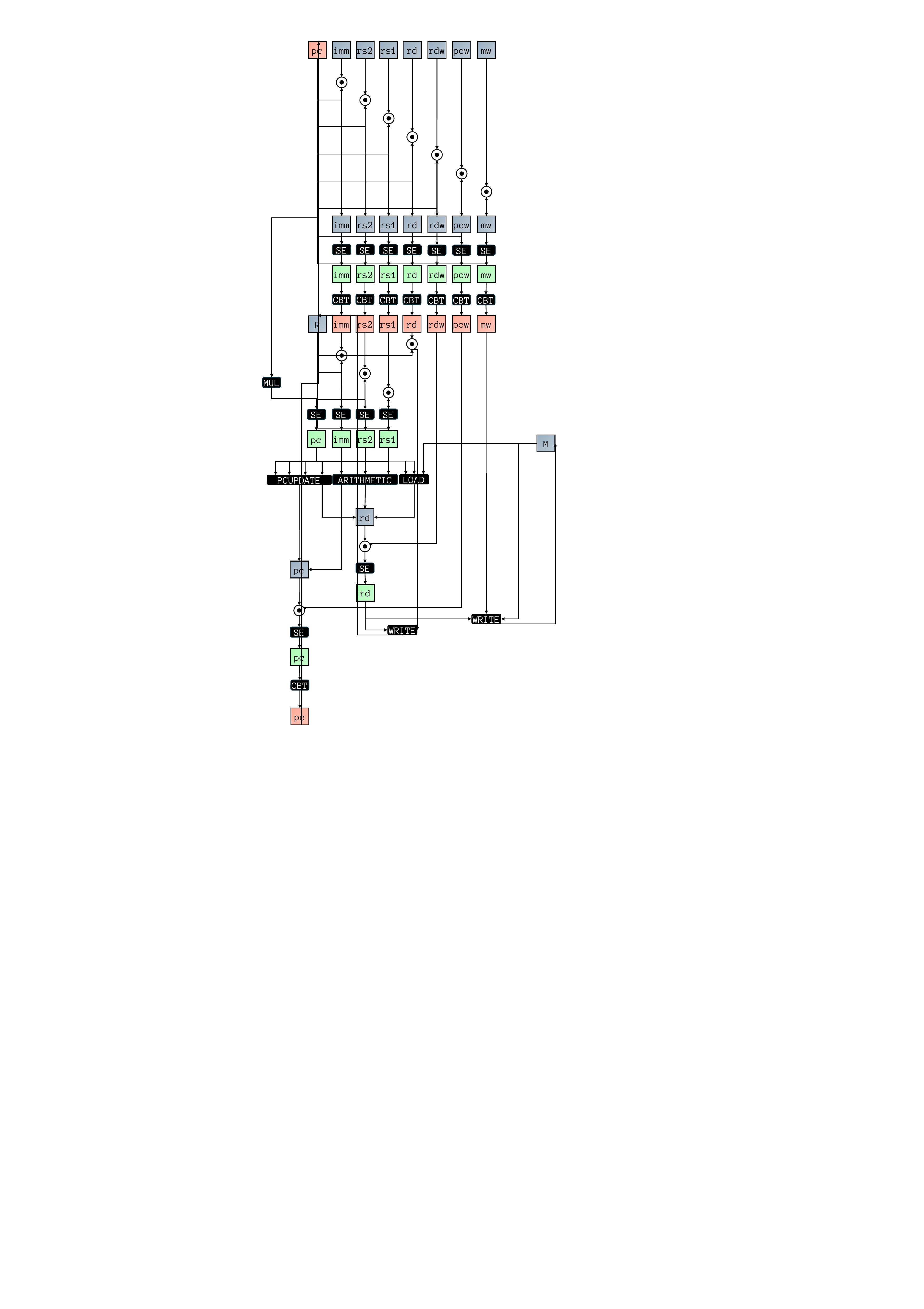

pc
imm
rs2
rs1
rd
rdw
pcw
mw

imm
rs2
rs1
rd
rdw
pcw
mw
SE
SE
SE
SE
SE
SE
SE
imm
rs2
rs1
rd
rdw
pcw
mw
CBT
CBT
CBT
CBT
CBT
CBT
CBT
imm
rs2
rs1
rd
rdw
pcw
mw
R

MUL

SE
SE
SE
SE
imm
rs2
rs1
pc
M
LOAD

ARITHMETIC
PCUPDATE

rd

pc
SE
rd

WRITE
WRITE
SE
pc
CBT
pc